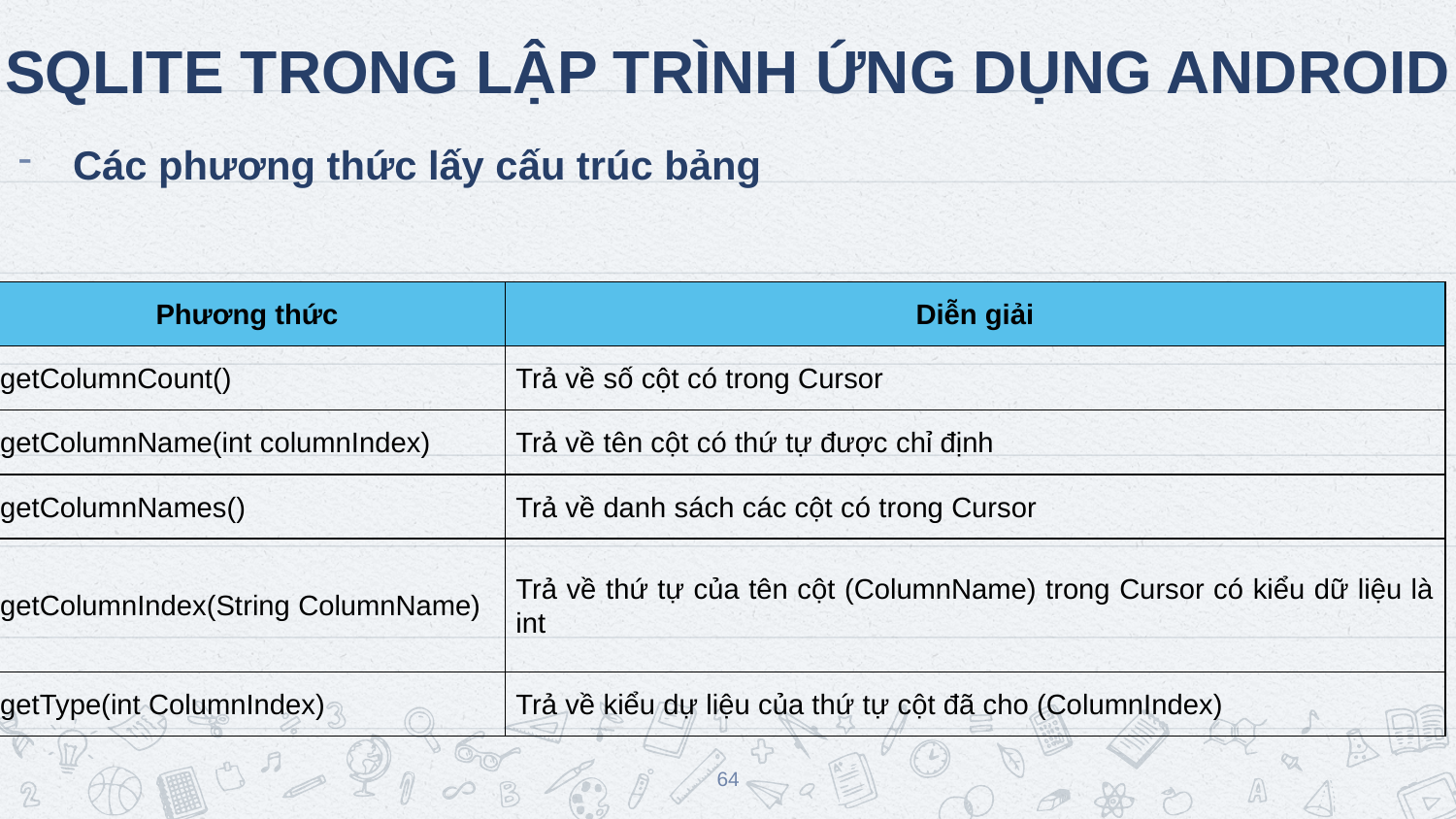

# SQLITE TRONG LẬP TRÌNH ỨNG DỤNG ANDROID
Các phương thức lấy cấu trúc bảng
| Phương thức | Diễn giải |
| --- | --- |
| getColumnCount() | Trả về số cột có trong Cursor |
| getColumnName(int columnIndex) | Trả về tên cột có thứ tự được chỉ định |
| getColumnNames() | Trả về danh sách các cột có trong Cursor |
| getColumnIndex(String ColumnName) | Trả về thứ tự của tên cột (ColumnName) trong Cursor có kiểu dữ liệu là int |
| getType(int ColumnIndex) | Trả về kiểu dự liệu của thứ tự cột đã cho (ColumnIndex) |
64